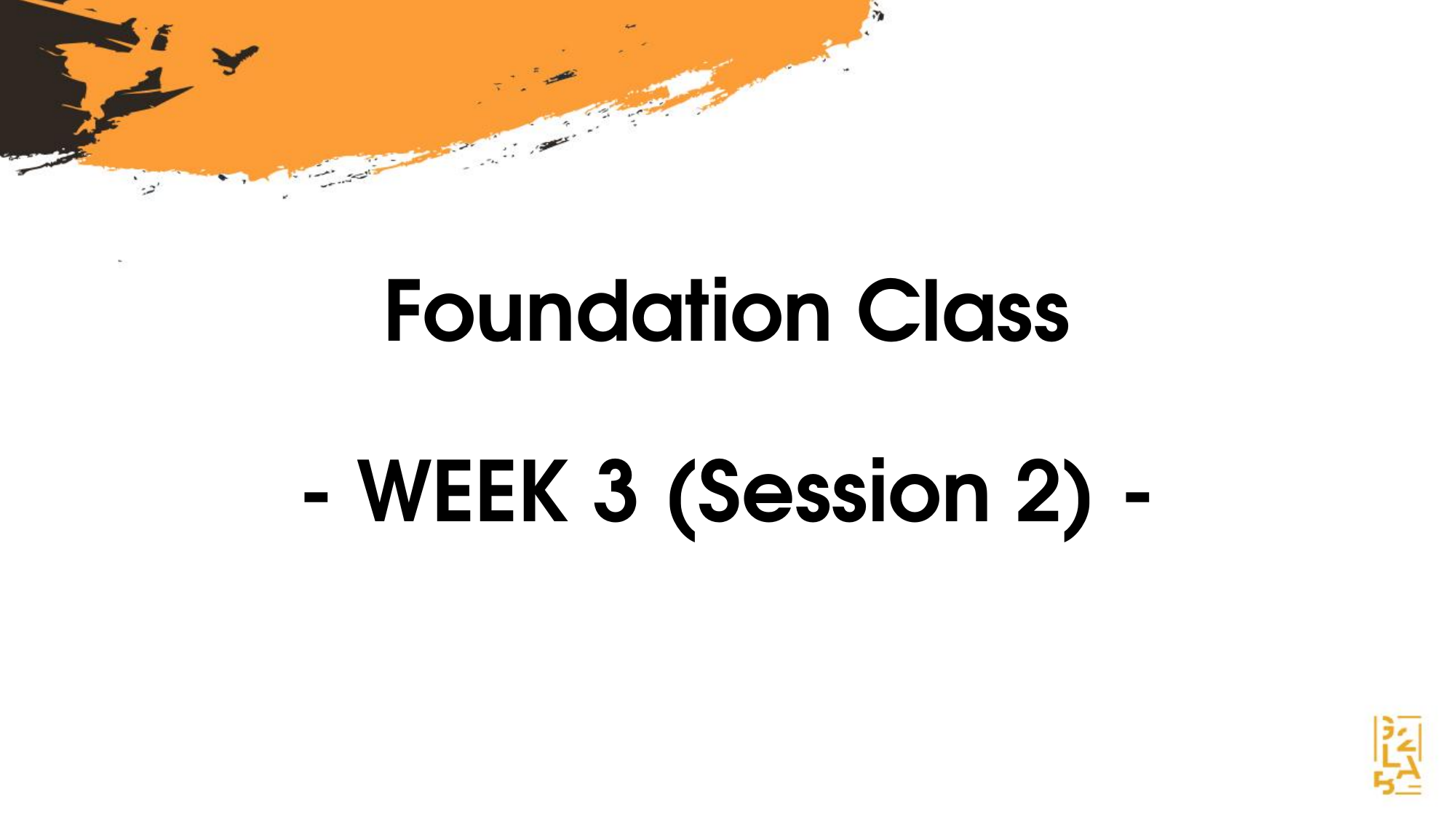

# Foundation Class - WEEK 3 (Session 2) -